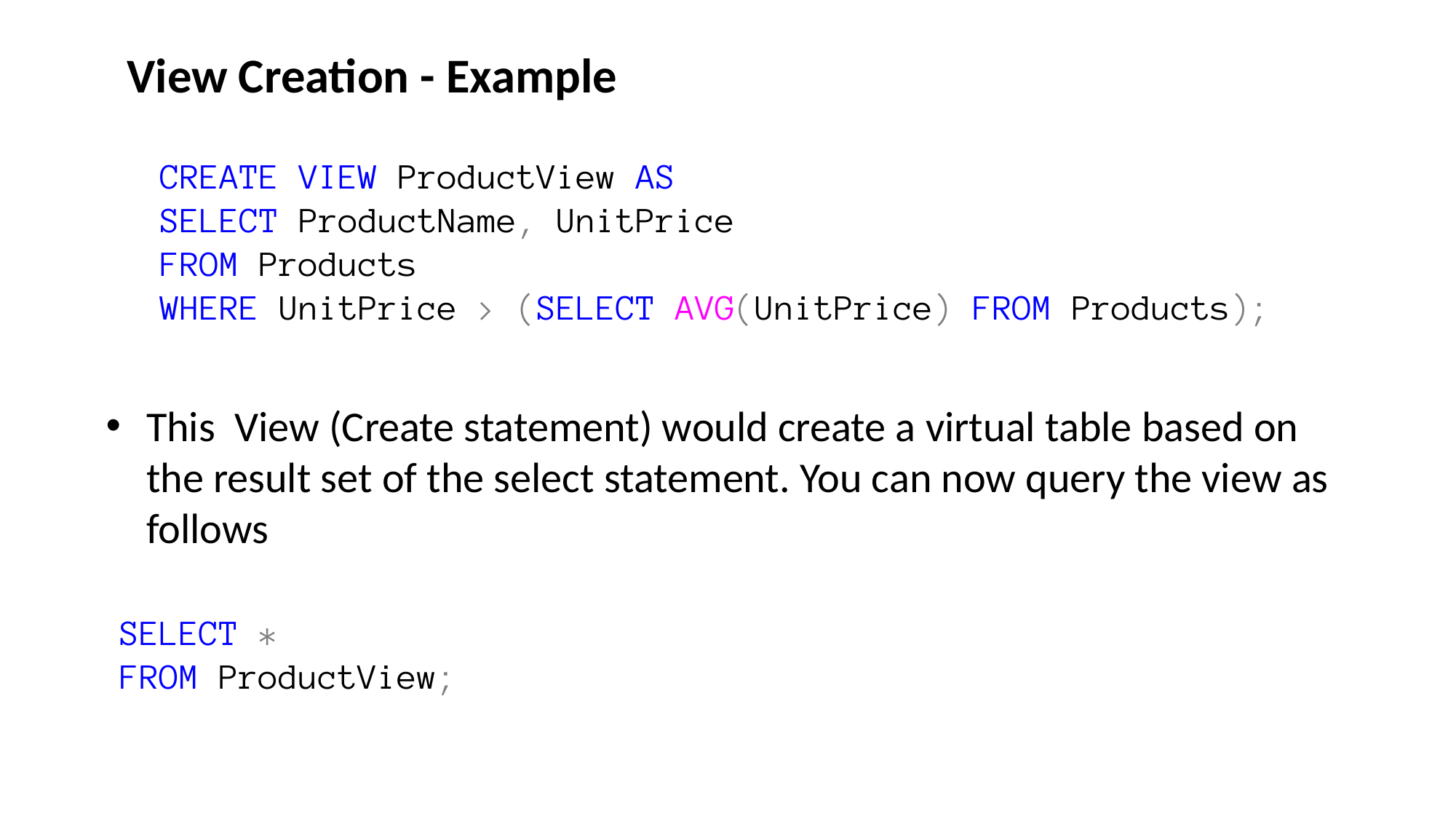

View Creation - Example
CREATE VIEW ProductView AS
SELECT ProductName, UnitPrice
FROM Products
WHERE UnitPrice > (SELECT AVG(UnitPrice) FROM Products);
This  View (Create statement) would create a virtual table based on the result set of the select statement. You can now query the view as follows

SELECT *
FROM ProductView;